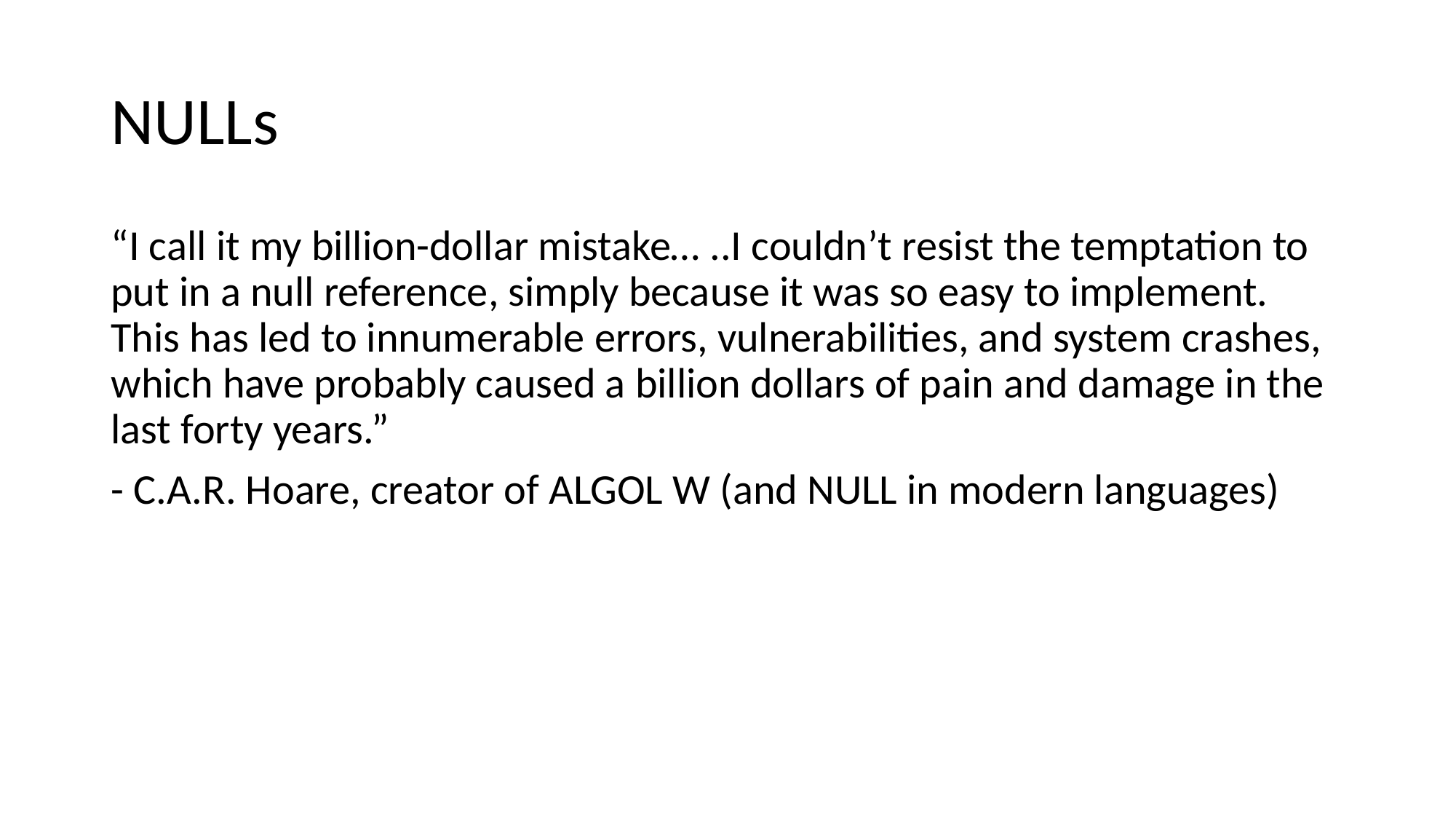

# NULLs
“I call it my billion-dollar mistake… ..I couldn’t resist the temptation to put in a null reference, simply because it was so easy to implement. This has led to innumerable errors, vulnerabilities, and system crashes, which have probably caused a billion dollars of pain and damage in the last forty years.”
- C.A.R. Hoare, creator of ALGOL W (and NULL in modern languages)